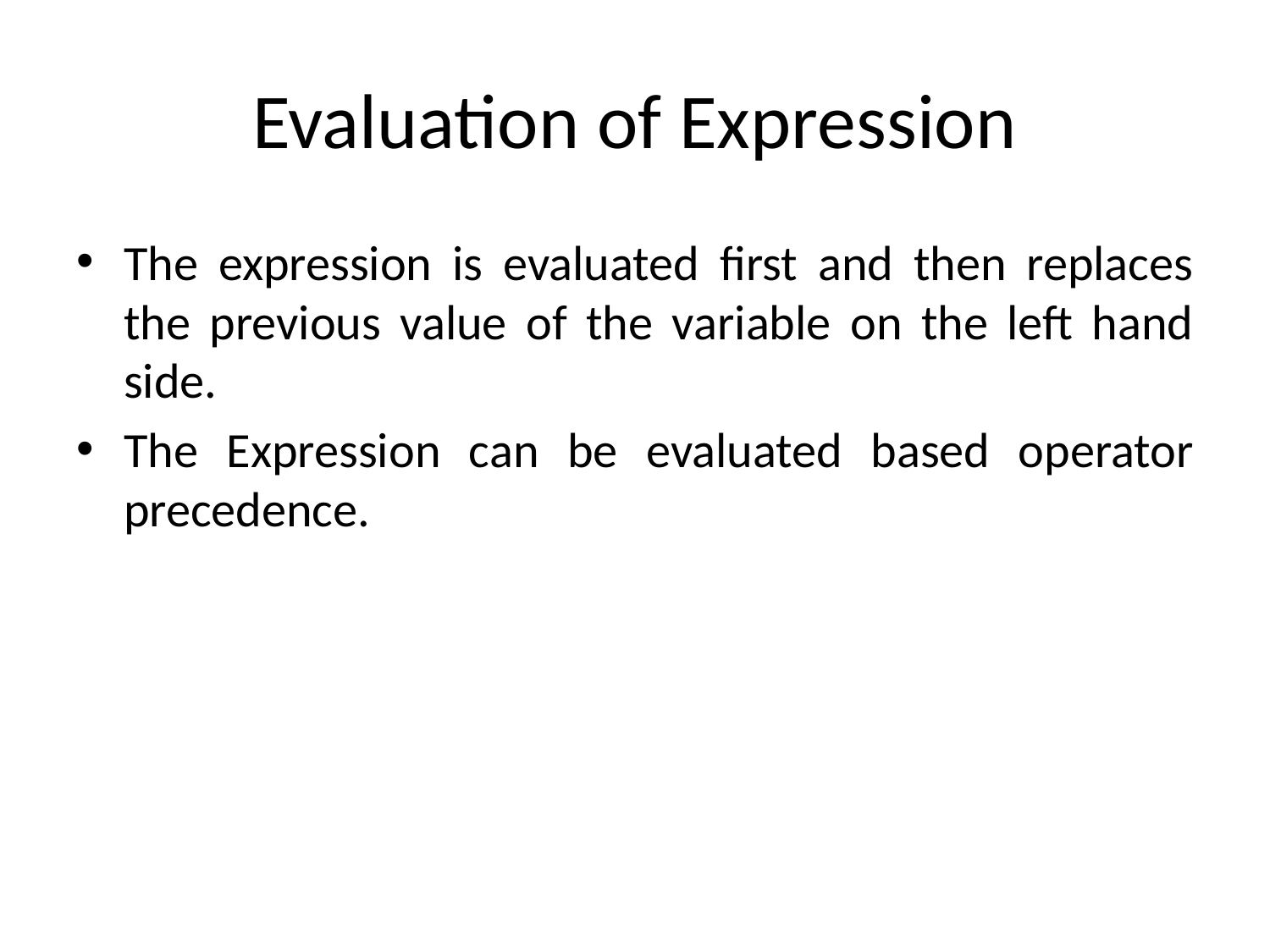

# Evaluation of Expression
The expression is evaluated first and then replaces the previous value of the variable on the left hand side.
The Expression can be evaluated based operator precedence.